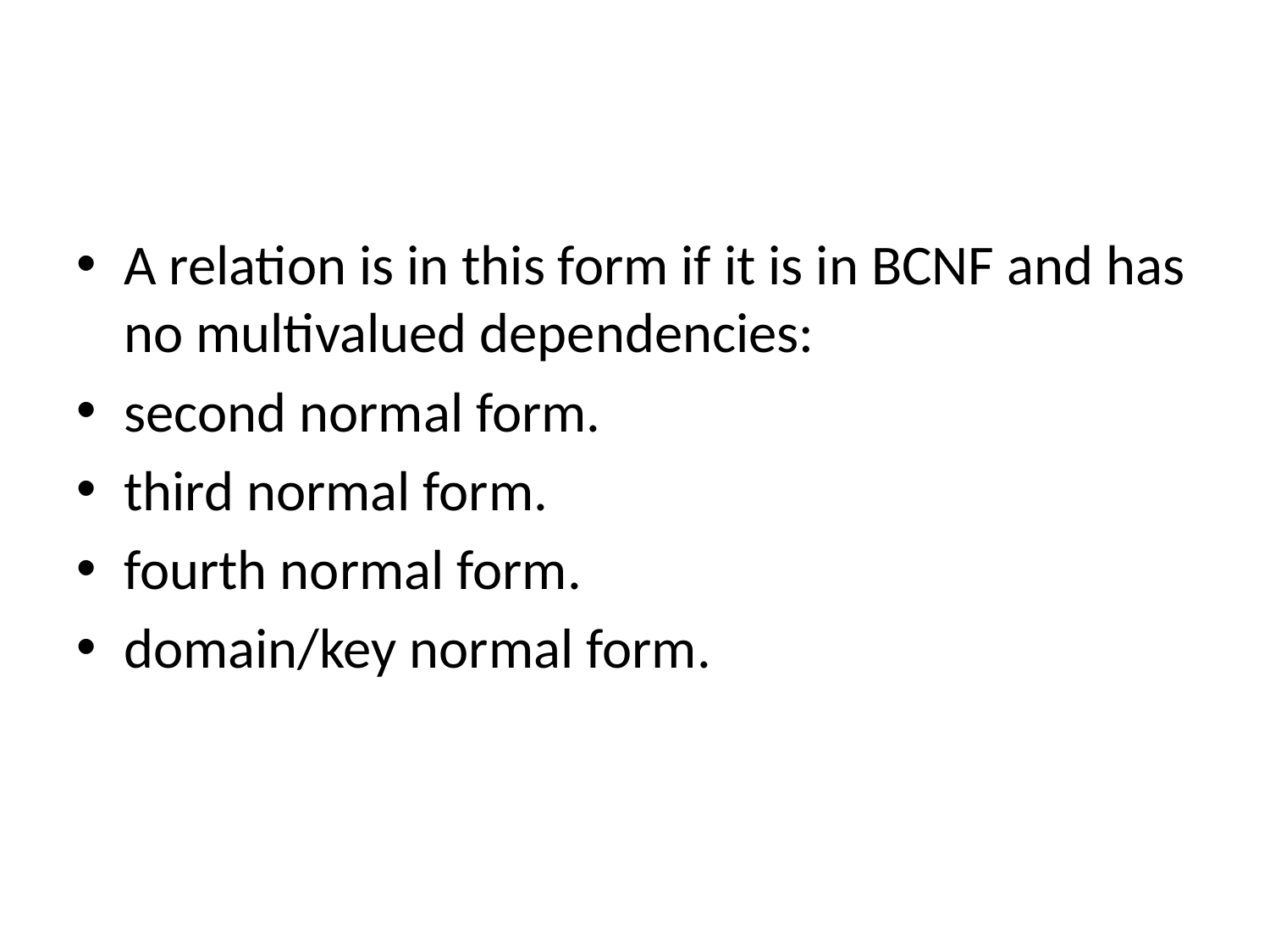

#
A relation is in this form if it is in BCNF and has no multivalued dependencies:
second normal form.
third normal form.
fourth normal form.
domain/key normal form.